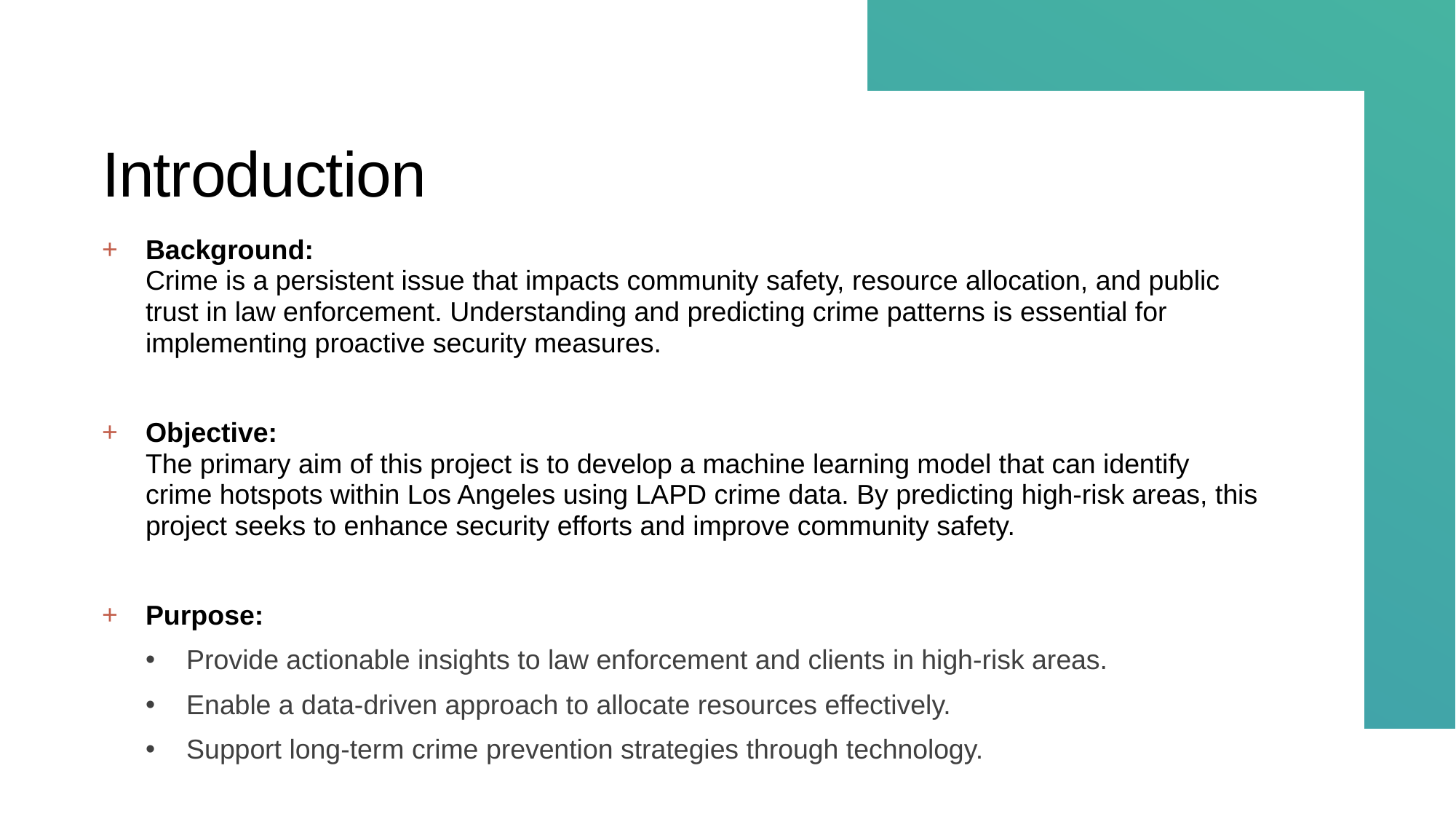

# Introduction
Background:
Crime is a persistent issue that impacts community safety, resource allocation, and public trust in law enforcement. Understanding and predicting crime patterns is essential for implementing proactive security measures.

Objective:
The primary aim of this project is to develop a machine learning model that can identify crime hotspots within Los Angeles using LAPD crime data. By predicting high-risk areas, this project seeks to enhance security efforts and improve community safety.

Purpose:
Provide actionable insights to law enforcement and clients in high-risk areas.
Enable a data-driven approach to allocate resources effectively.
Support long-term crime prevention strategies through technology.